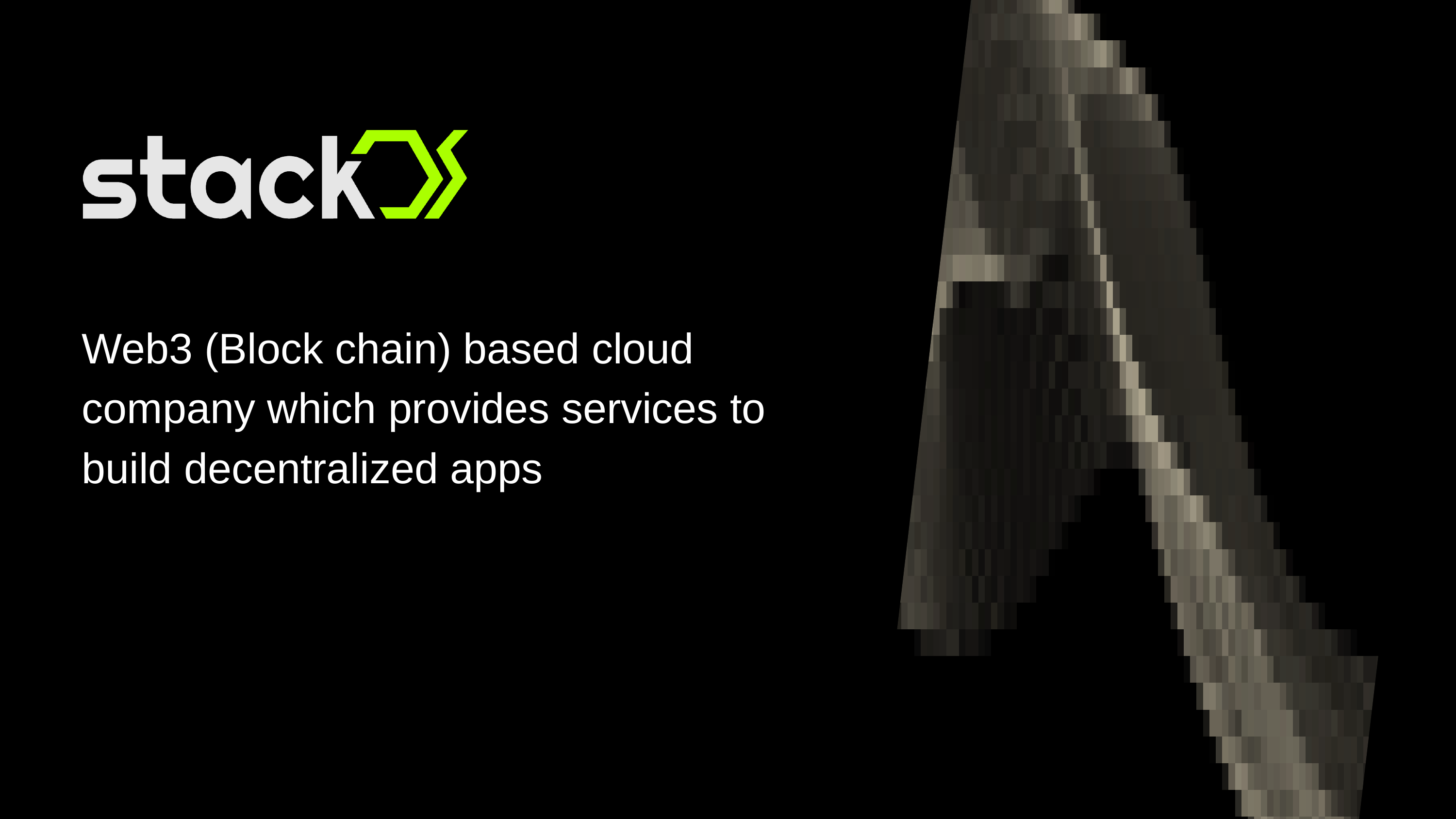

Web3 (Block chain) based cloud company which provides services to build decentralized apps